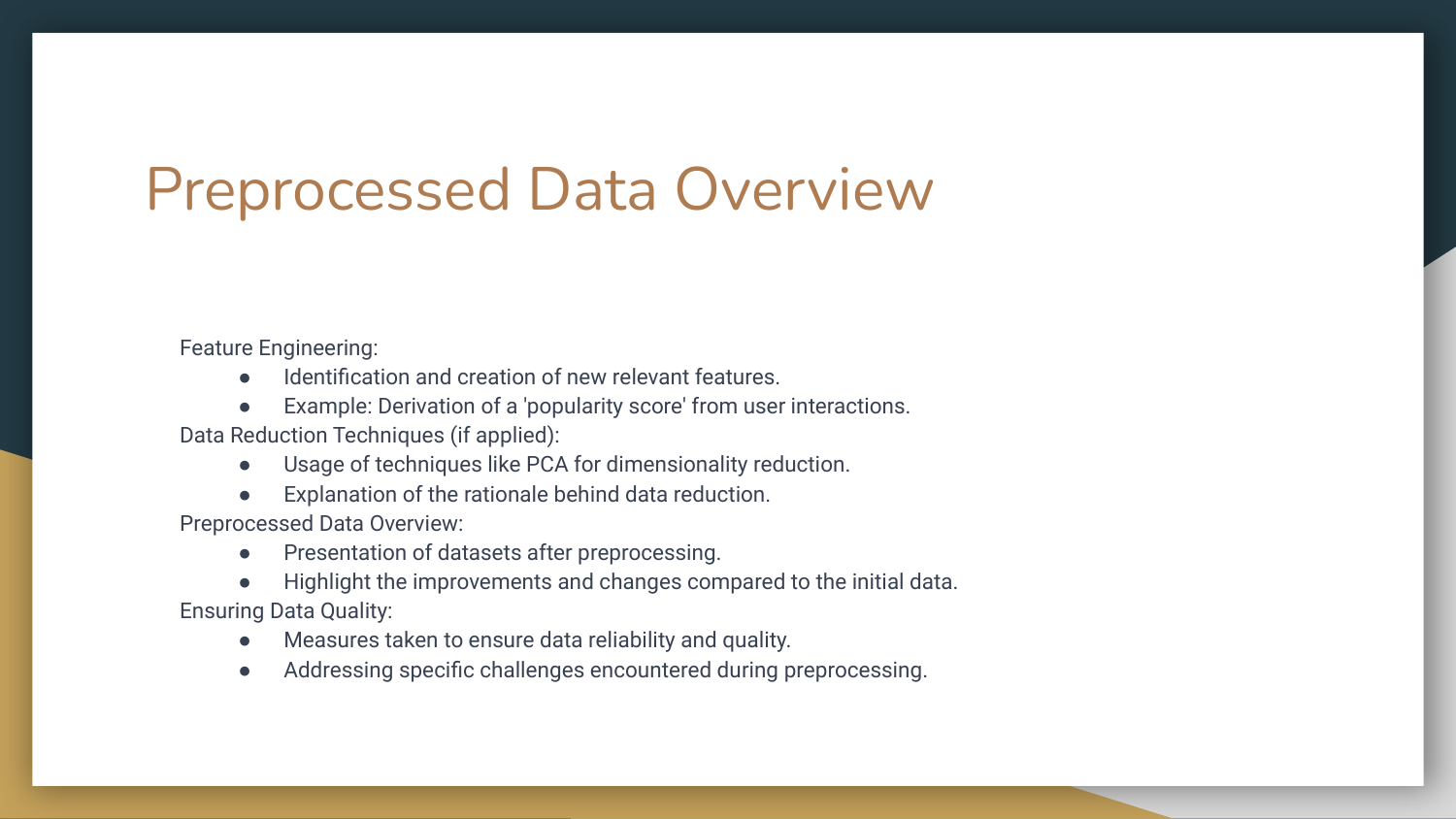

# Preprocessed Data Overview
Feature Engineering:
Identification and creation of new relevant features.
Example: Derivation of a 'popularity score' from user interactions.
Data Reduction Techniques (if applied):
Usage of techniques like PCA for dimensionality reduction.
Explanation of the rationale behind data reduction.
Preprocessed Data Overview:
Presentation of datasets after preprocessing.
Highlight the improvements and changes compared to the initial data.
Ensuring Data Quality:
Measures taken to ensure data reliability and quality.
Addressing specific challenges encountered during preprocessing.